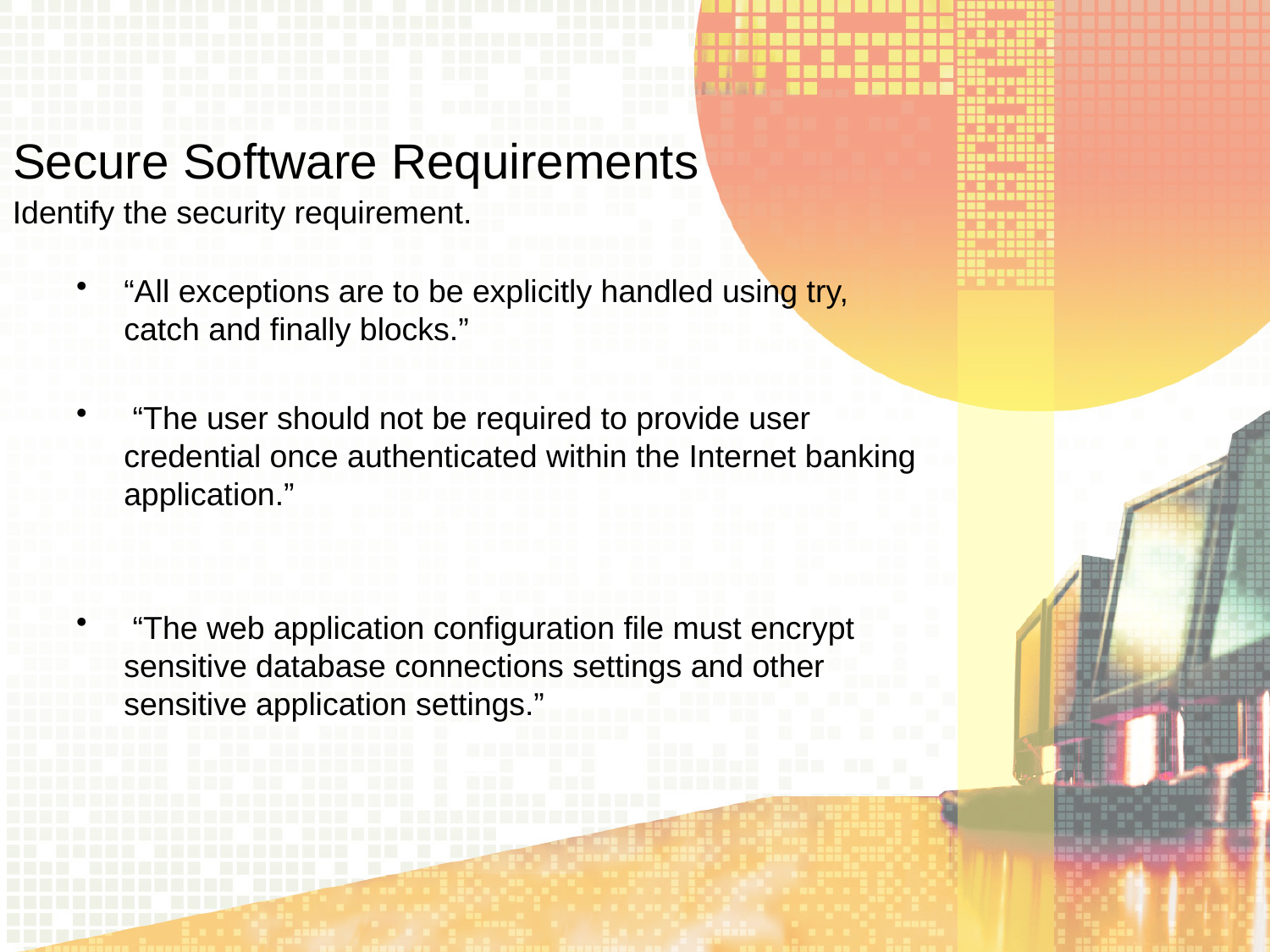

Secure Software Requirements
Identify the security requirement.

“All exceptions are to be explicitly handled using try, catch and finally blocks.”

 “The user should not be required to provide user credential once authenticated within the Internet banking application.”

 “The web application configuration file must encrypt sensitive database connections settings and other sensitive application settings.”